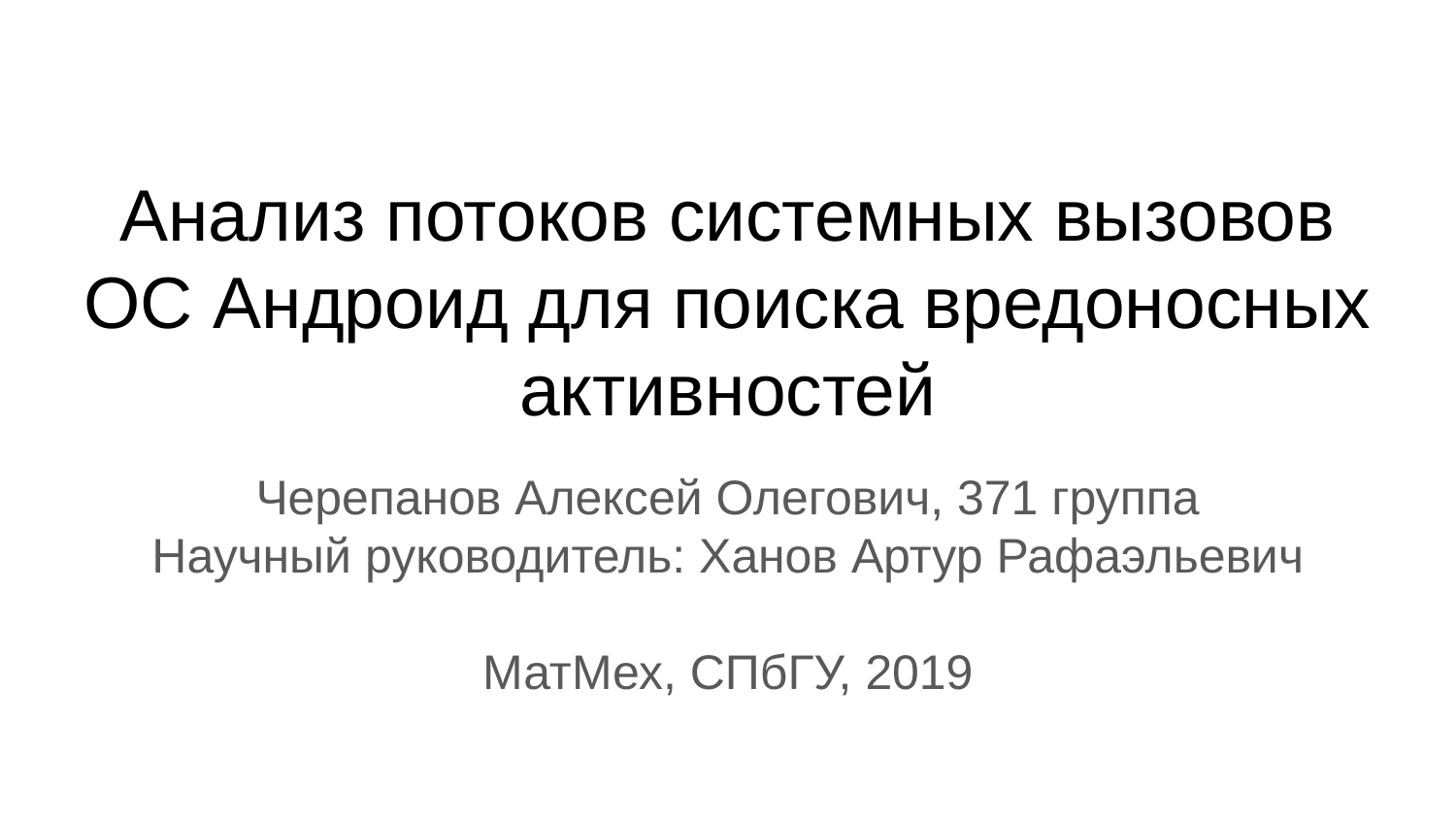

# Анализ потоков системных вызовов ОС Андроид для поиска вредоносных активностей
Черепанов Алексей Олегович, 371 группа
Научный руководитель: Ханов Артур Рафаэльевич

МатМех, СПбГУ, 2019